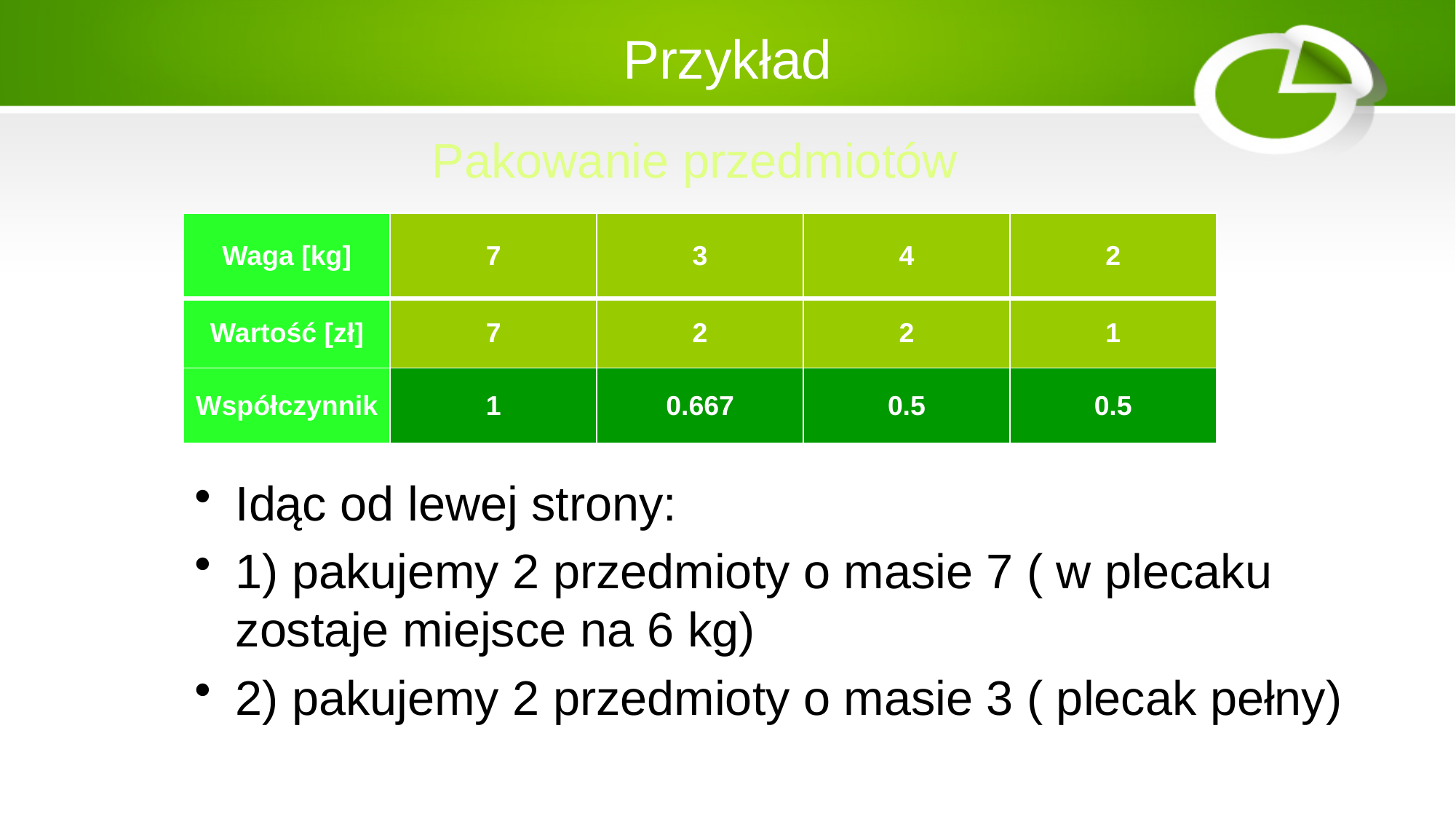

# Przykład
Pakowanie przedmiotów
| Waga [kg] | 7 | 3 | 4 | 2 |
| --- | --- | --- | --- | --- |
| Wartość [zł] | 7 | 2 | 2 | 1 |
| Współczynnik | 1 | 0.667 | 0.5 | 0.5 |
Idąc od lewej strony:
1) pakujemy 2 przedmioty o masie 7 ( w plecaku zostaje miejsce na 6 kg)
2) pakujemy 2 przedmioty o masie 3 ( plecak pełny)